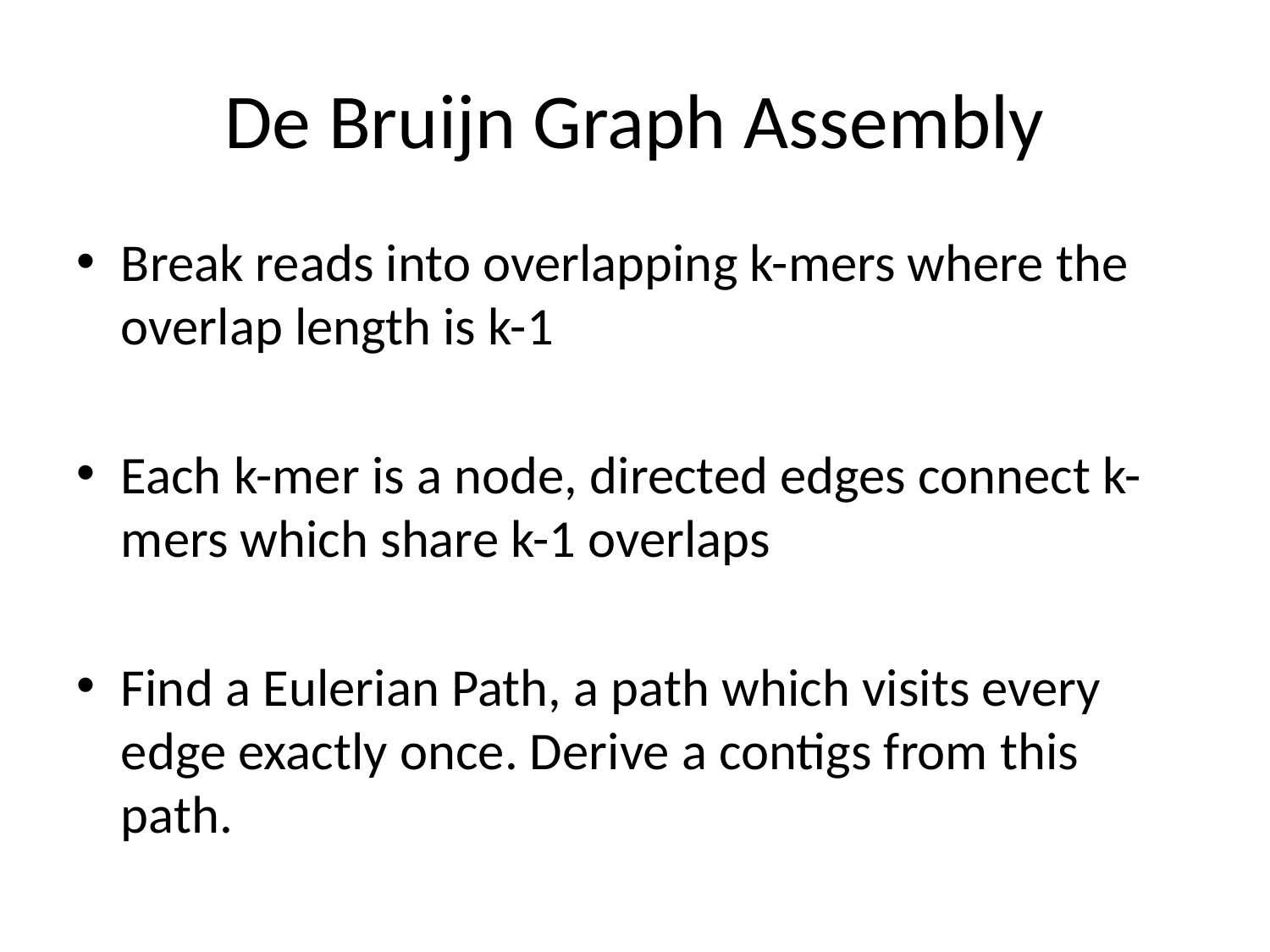

# De Bruijn Graph Assembly
Break reads into overlapping k-mers where the overlap length is k-1

Each k-mer is a node, directed edges connect k-mers which share k-1 overlaps

Find a Eulerian Path, a path which visits every edge exactly once. Derive a contigs from this path.